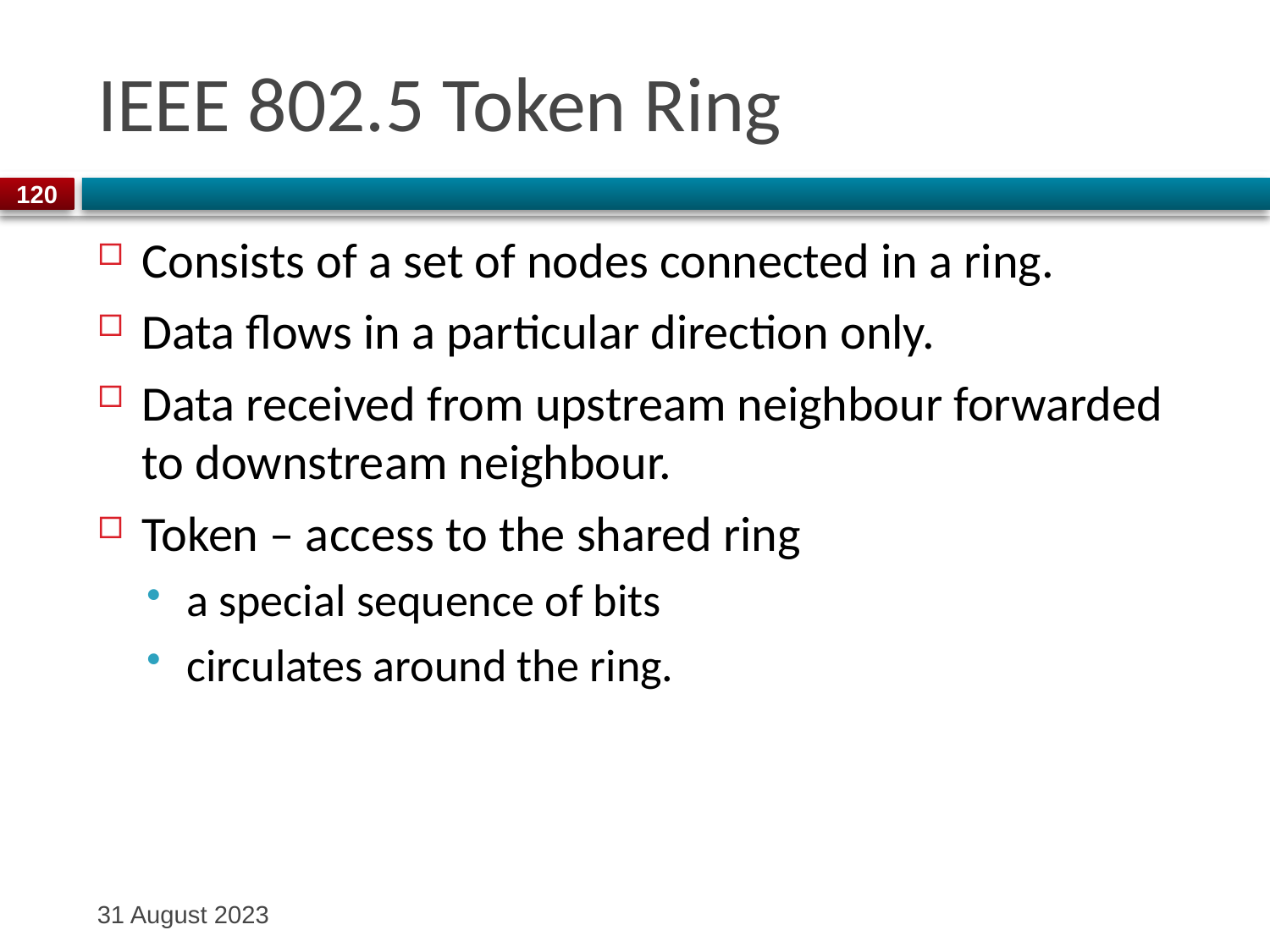

# IEEE 802.5 Token Ring
120
Consists of a set of nodes connected in a ring.
Data flows in a particular direction only.
Data received from upstream neighbour forwarded to downstream neighbour.
Token – access to the shared ring
a special sequence of bits
circulates around the ring.

31 August 2023